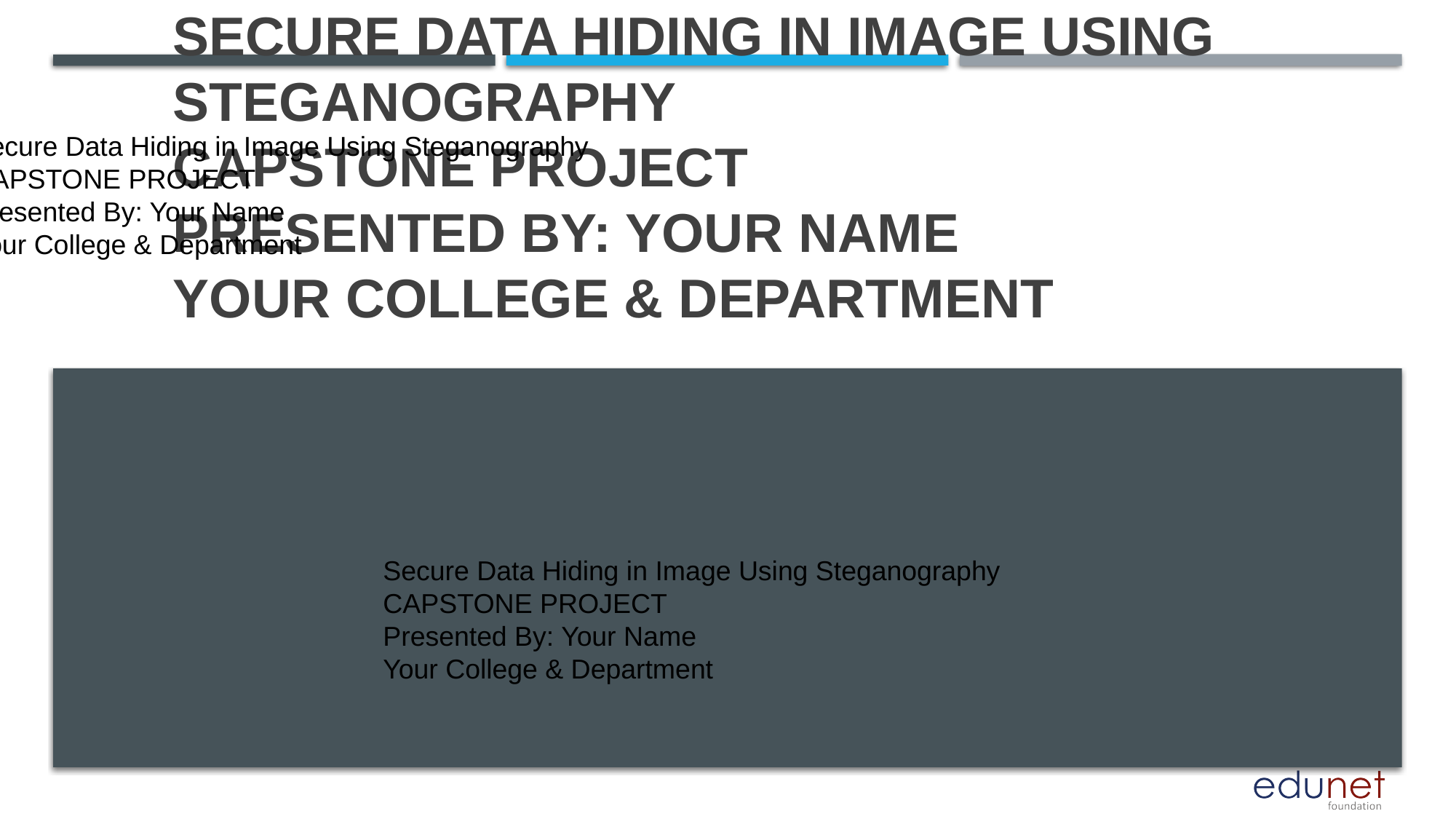

Secure Data Hiding in Image Using Steganography
CAPSTONE PROJECT
Presented By: Your Name
Your College & Department
# Secure Data Hiding in Image Using Steganography
CAPSTONE PROJECT
Presented By: Your Name
Your College & Department
Secure Data Hiding in Image Using Steganography
CAPSTONE PROJECT
Presented By: Your Name
Your College & Department